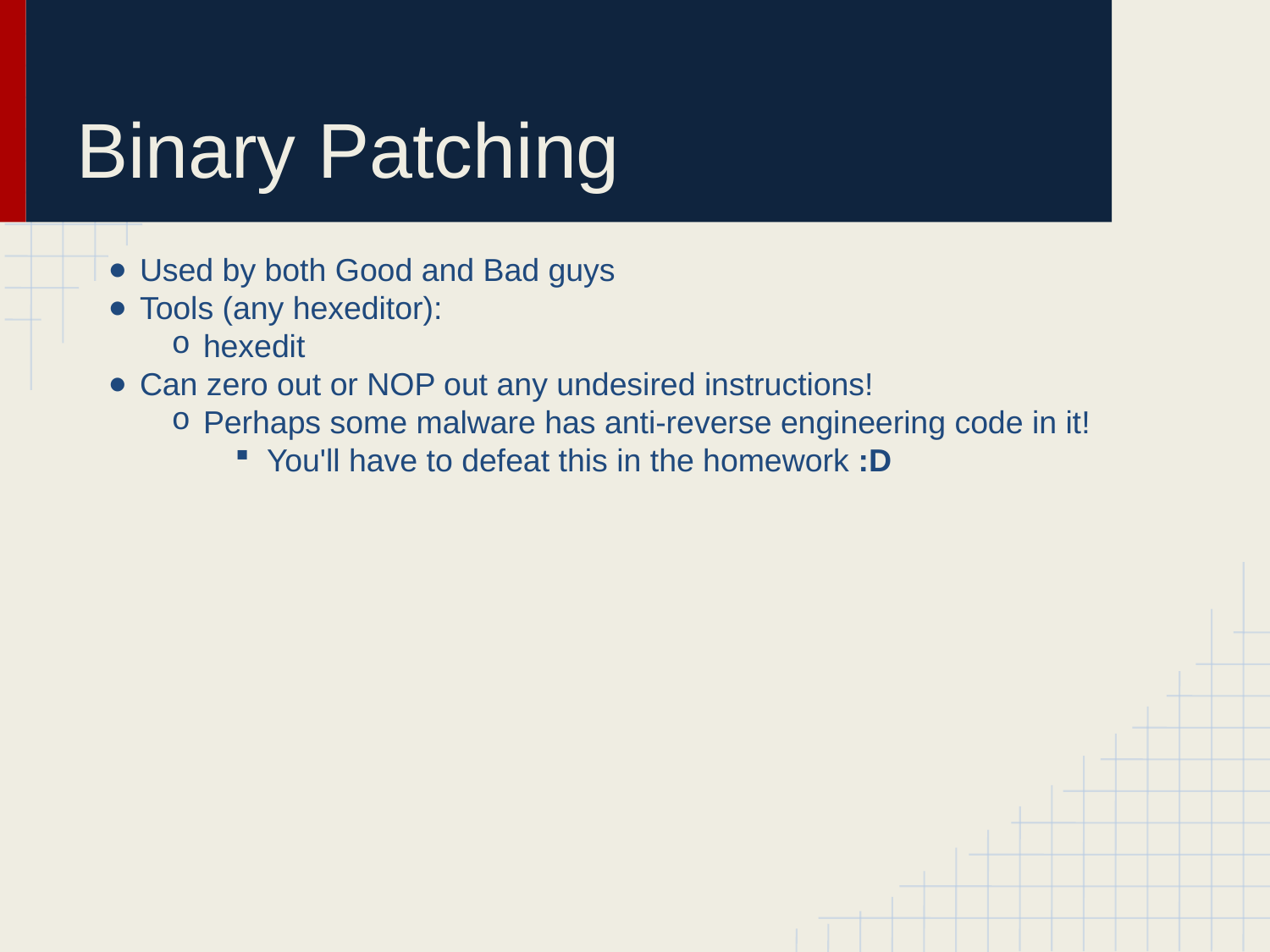

# Binary Patching
Used by both Good and Bad guys
Tools (any hexeditor):
hexedit
Can zero out or NOP out any undesired instructions!
Perhaps some malware has anti-reverse engineering code in it!
You'll have to defeat this in the homework :D